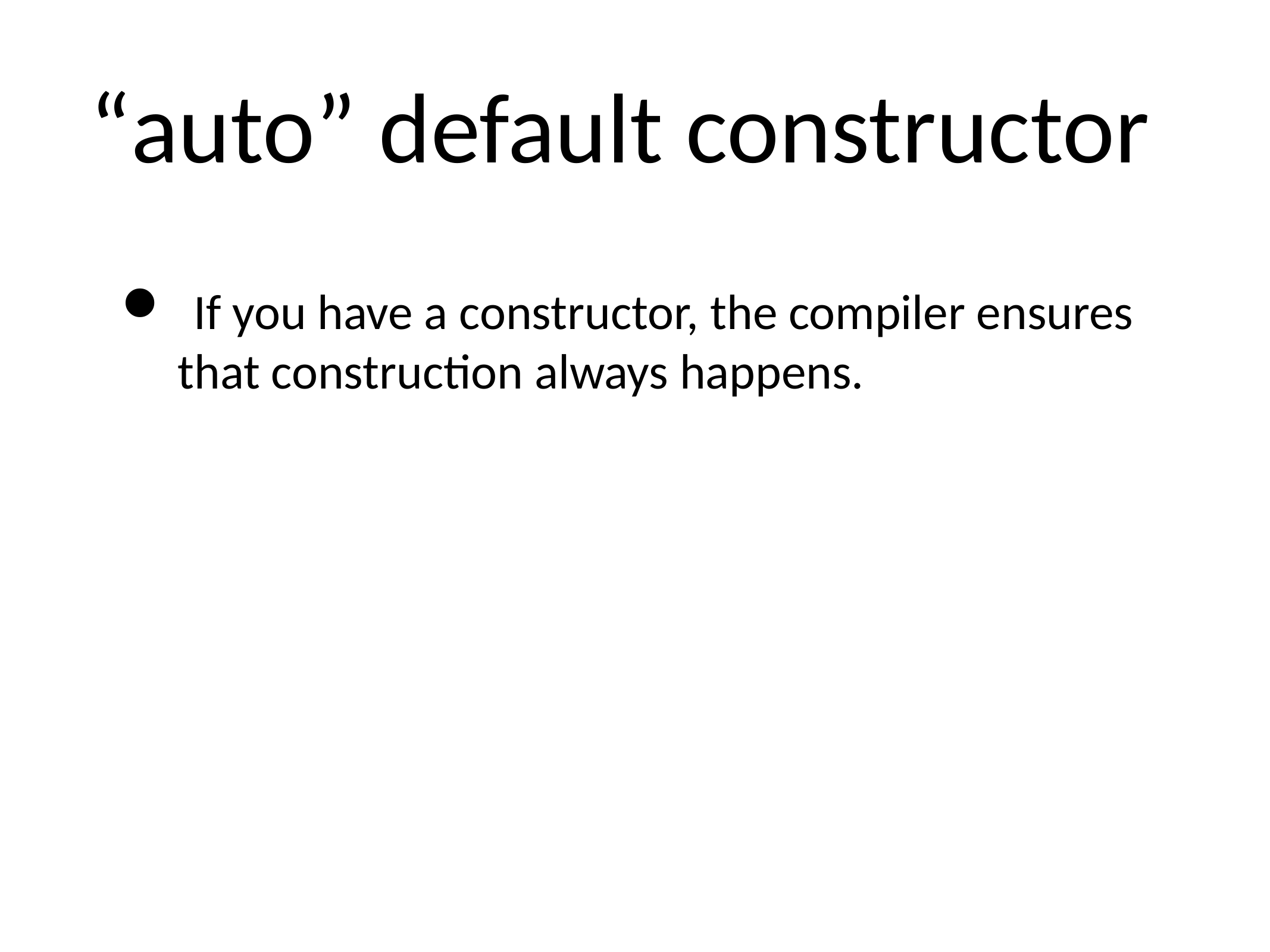

“auto” default constructor
  If you have a constructor, the compiler ensures
     that construction always happens.